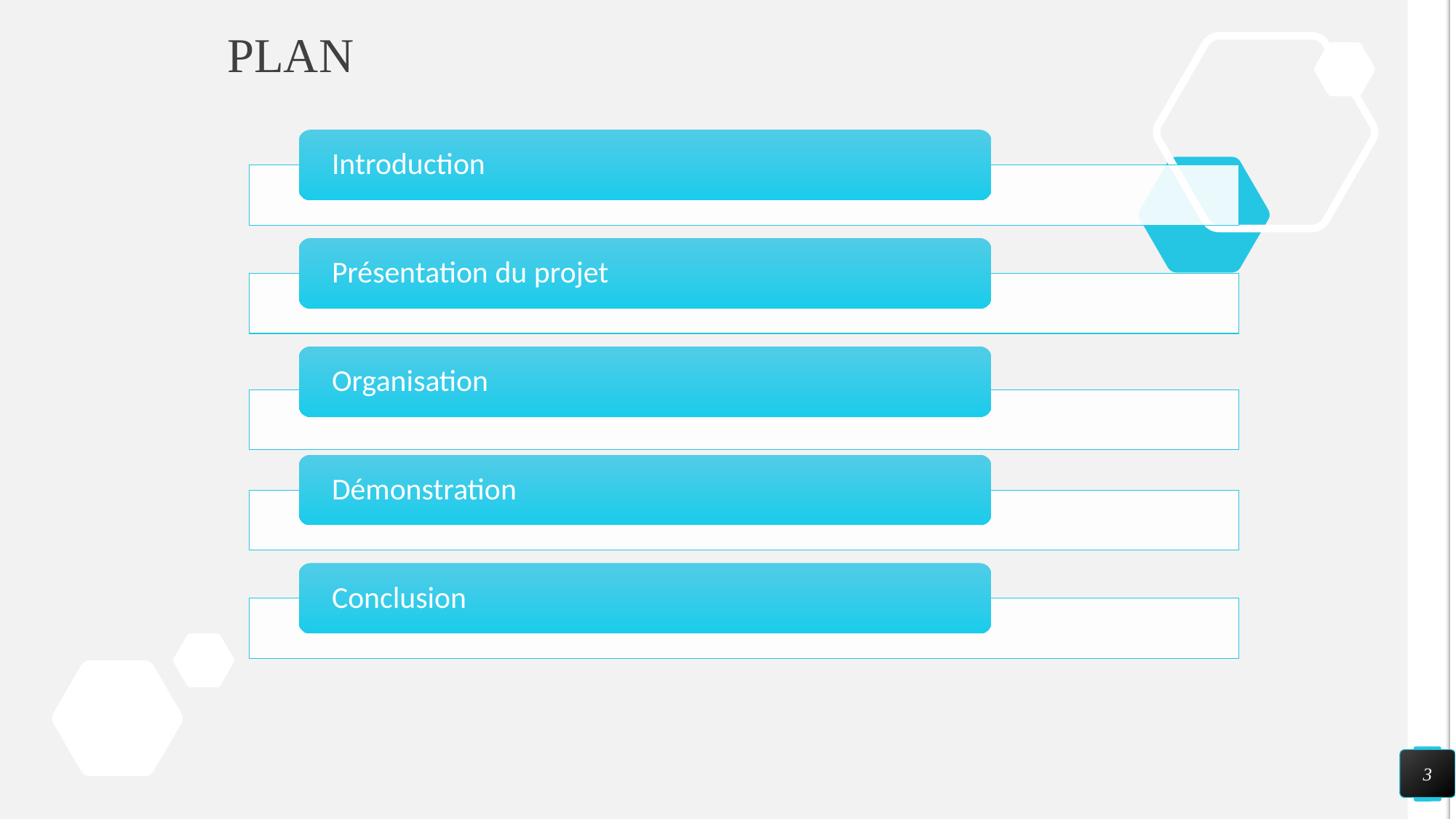

PLAN
Introduction
Présentation du projet
Organisation
Démonstration
Conclusion
3